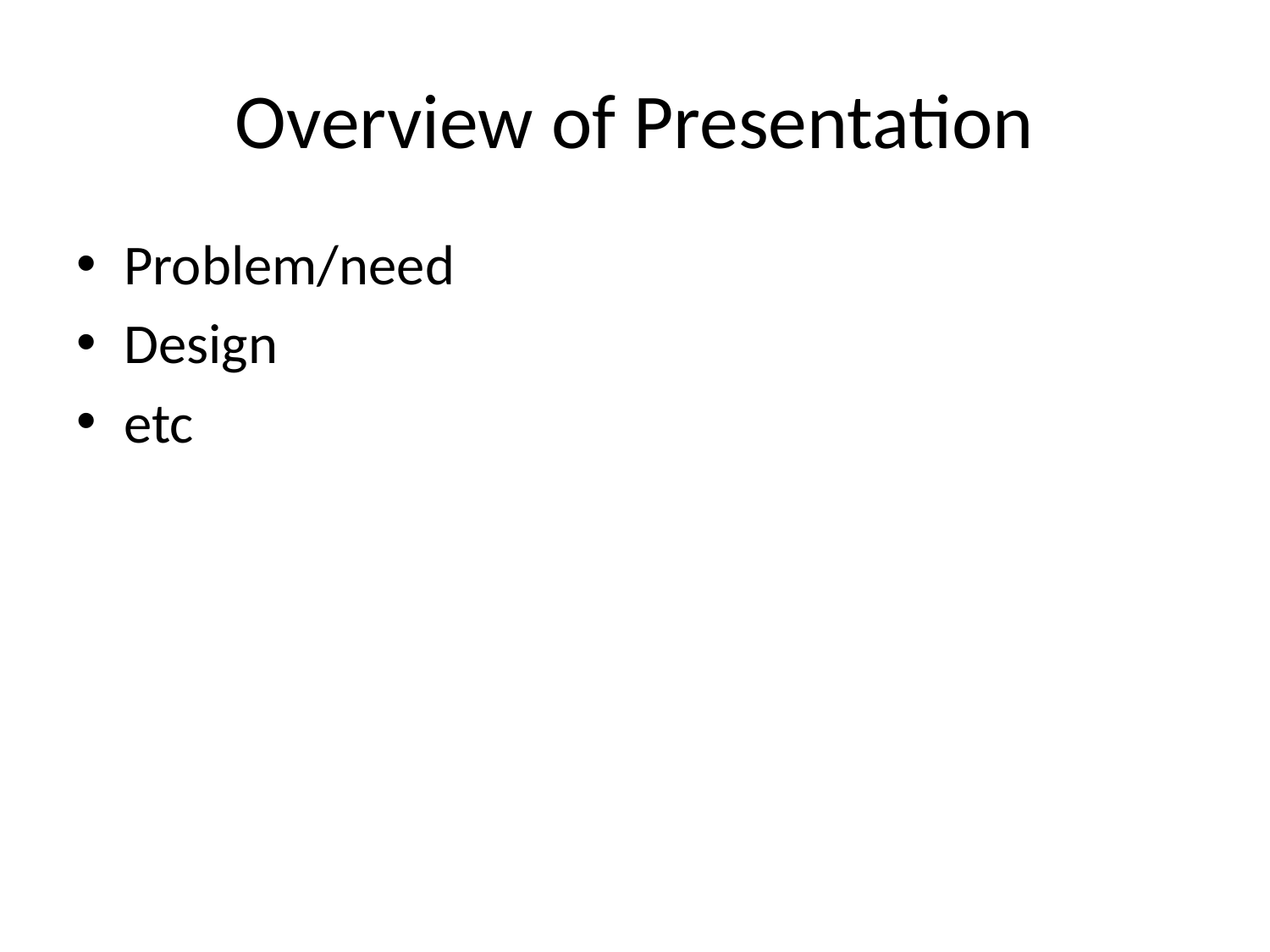

# Overview of Presentation
Problem/need
Design
etc